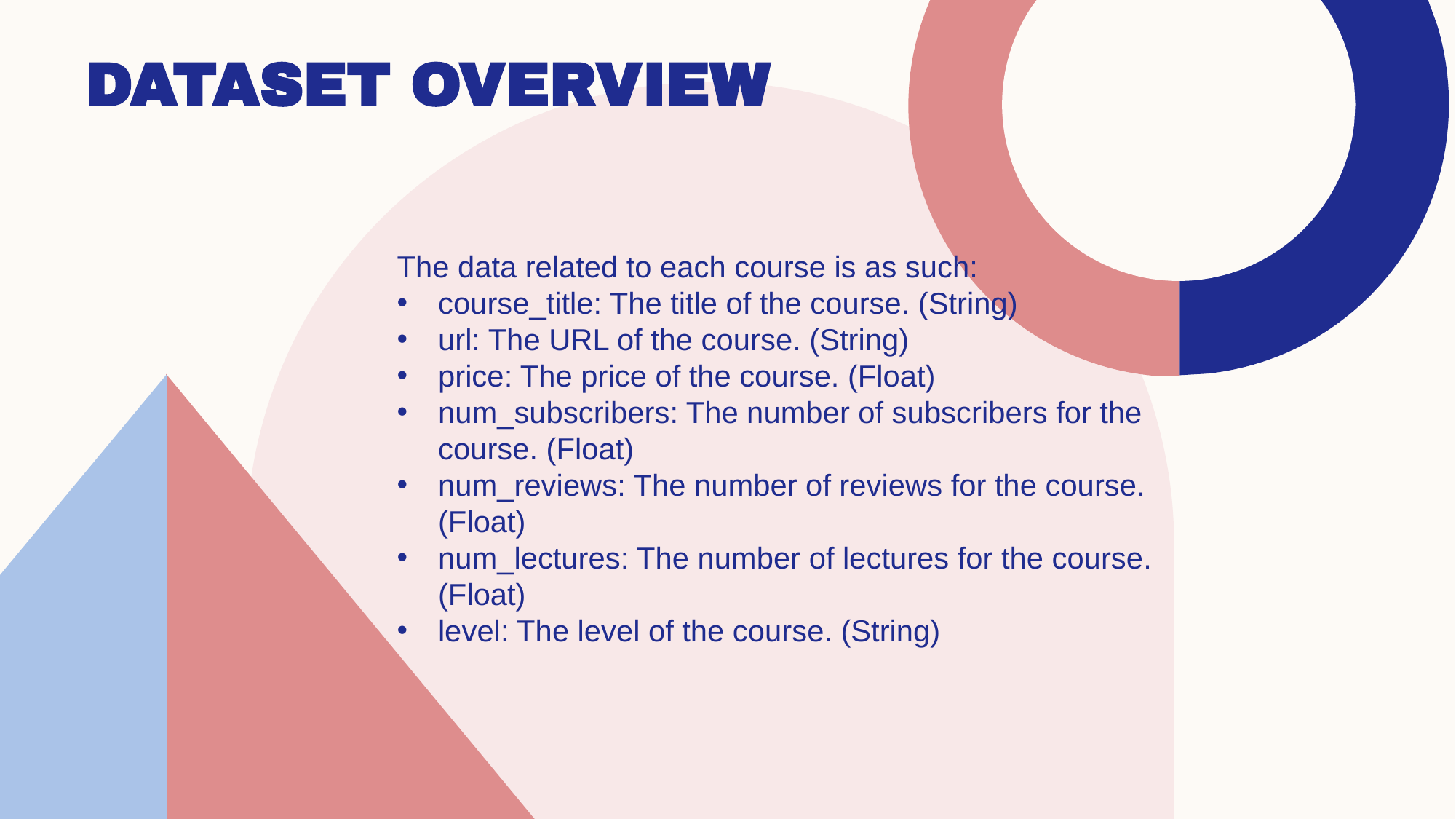

# Dataset Overview
The data related to each course is as such:
course_title: The title of the course. (String)
url: The URL of the course. (String)
price: The price of the course. (Float)
num_subscribers: The number of subscribers for the course. (Float)
num_reviews: The number of reviews for the course. (Float)
num_lectures: The number of lectures for the course. (Float)
level: The level of the course. (String)